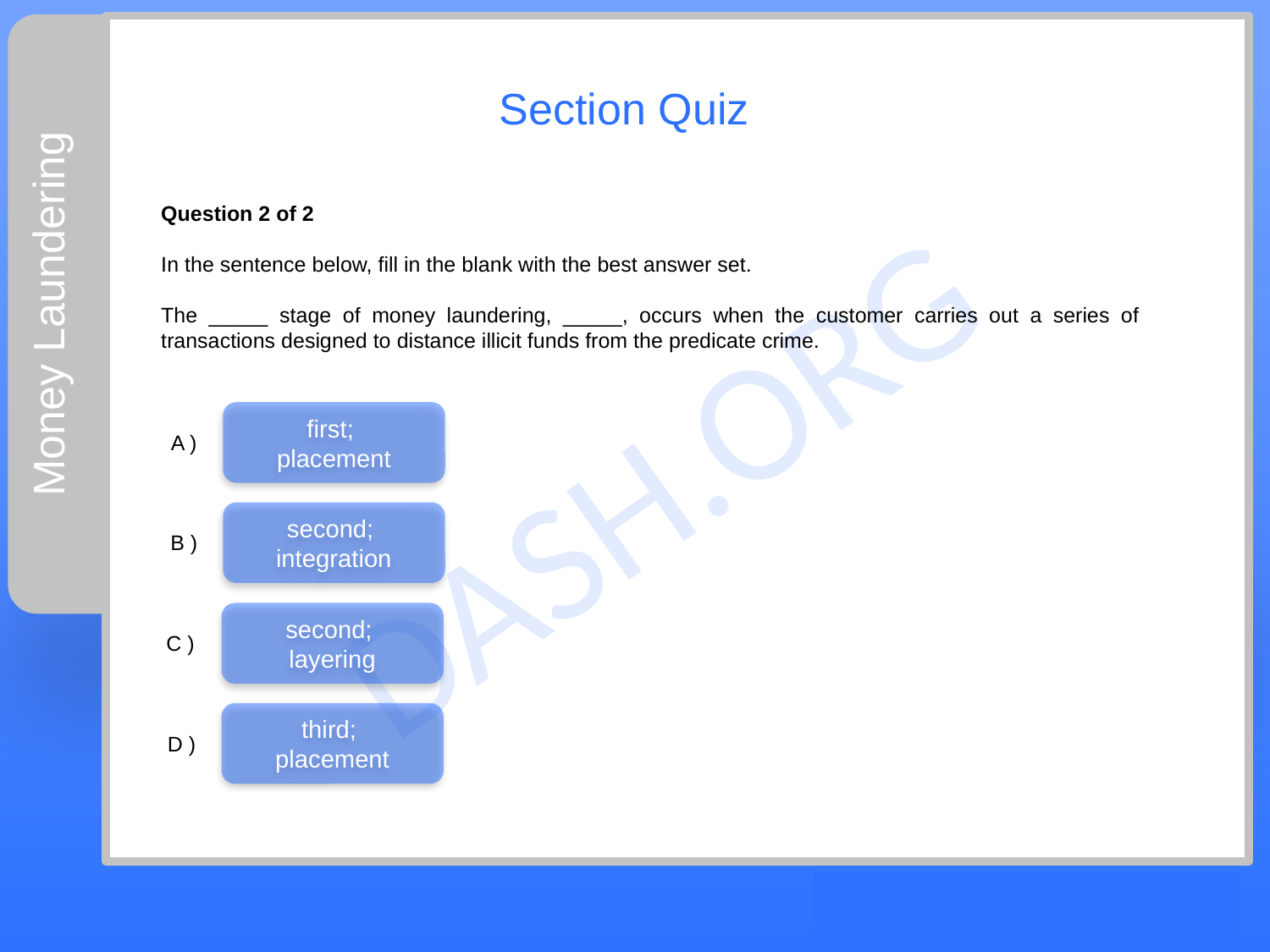

Section Quiz

Question 2 of 2

In the sentence below, fill in the blank with the best answer set.

The _____ stage of money laundering, _____, occurs when the customer carries out a series of transactions designed to distance illicit funds from the predicate crime.
# Money Laundering
first;
placement
A )
second;
integration
B )
second;
layering
C )
third;
placement
D )